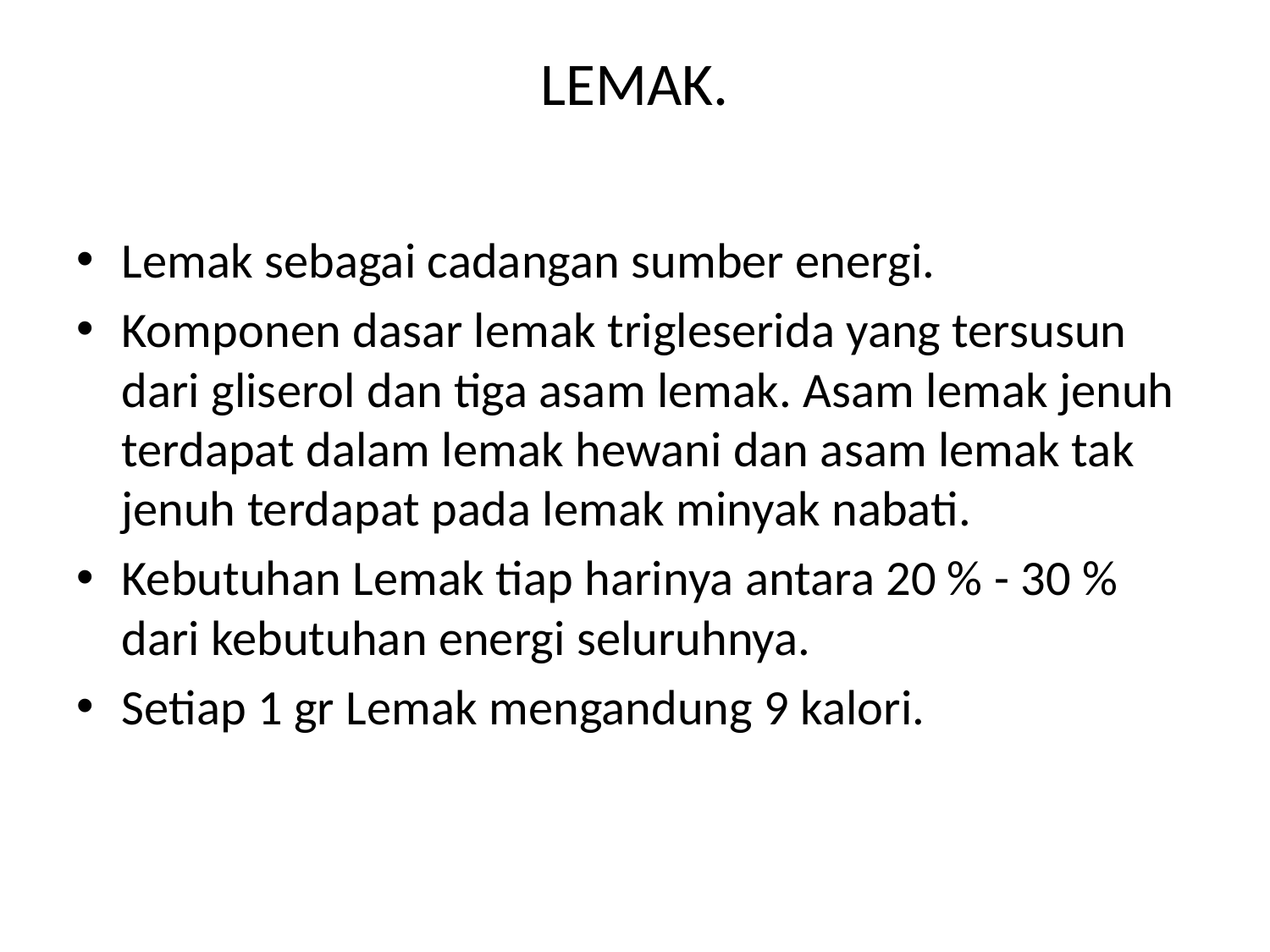

# LEMAK.
Lemak sebagai cadangan sumber energi.
Komponen dasar lemak trigleserida yang tersusun dari gliserol dan tiga asam lemak. Asam lemak jenuh terdapat dalam lemak hewani dan asam lemak tak jenuh terdapat pada lemak minyak nabati.
Kebutuhan Lemak tiap harinya antara 20 % - 30 % dari kebutuhan energi seluruhnya.
Setiap 1 gr Lemak mengandung 9 kalori.